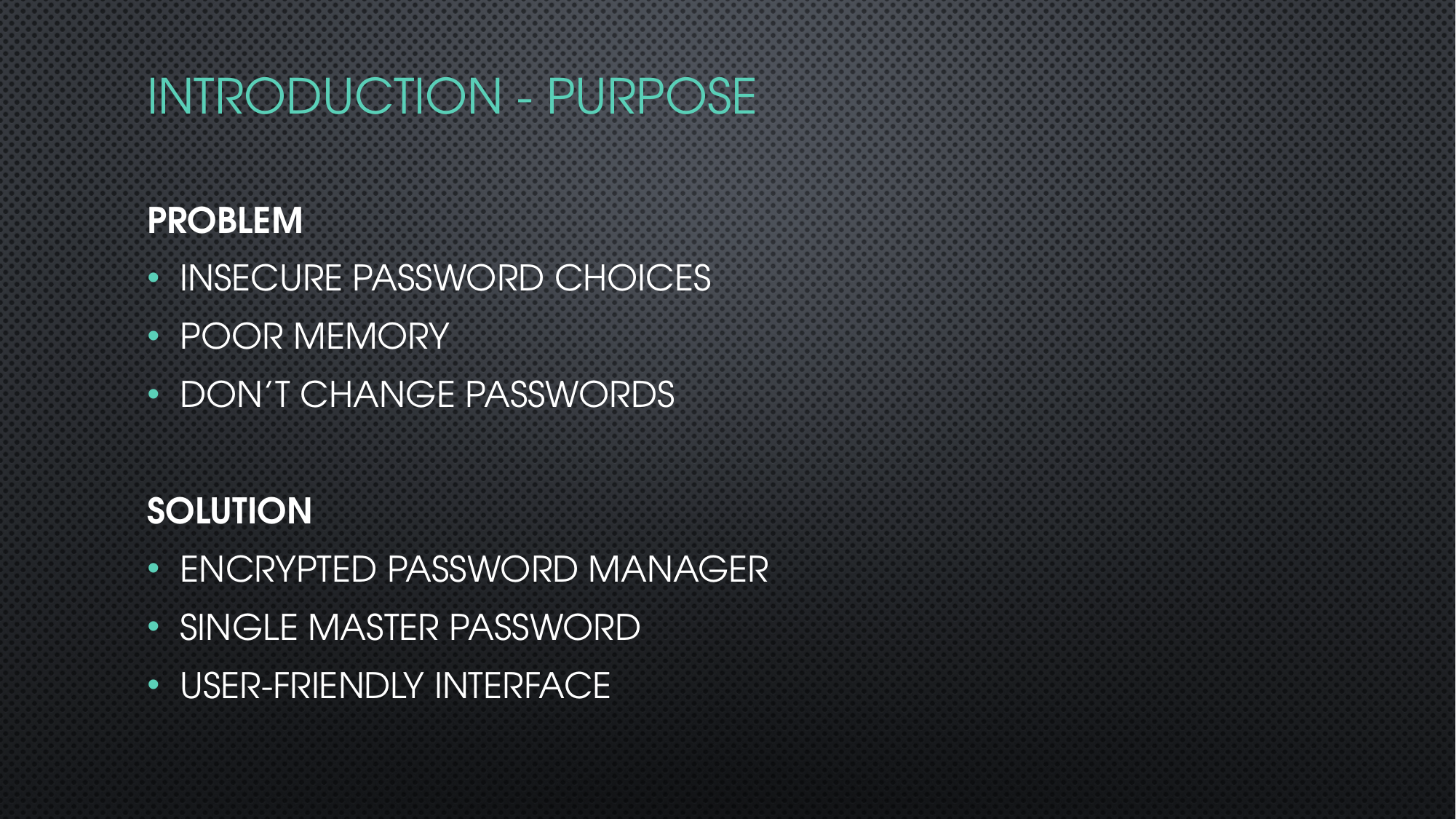

# Introduction - purpose
PROBLEM
Insecure password choices
Poor memory
Don’t change passwords

SOLUTION
Encrypted password manager
Single Master Password
User-friendly interface